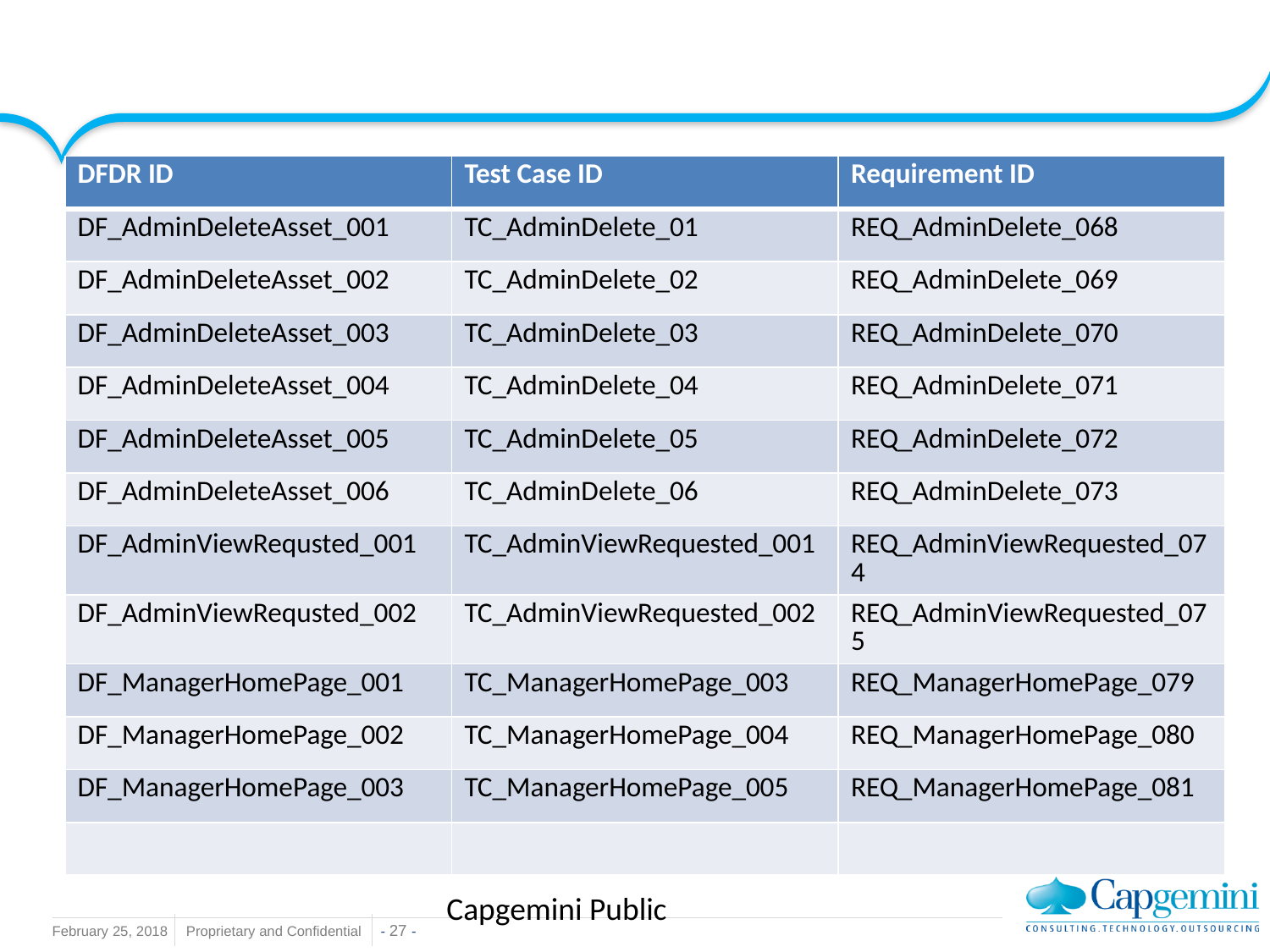

| DFDR ID | Test Case ID | Requirement ID |
| --- | --- | --- |
| DF\_AdminDeleteAsset\_001 | TC\_AdminDelete\_01 | REQ\_AdminDelete\_068 |
| DF\_AdminDeleteAsset\_002 | TC\_AdminDelete\_02 | REQ\_AdminDelete\_069 |
| DF\_AdminDeleteAsset\_003 | TC\_AdminDelete\_03 | REQ\_AdminDelete\_070 |
| DF\_AdminDeleteAsset\_004 | TC\_AdminDelete\_04 | REQ\_AdminDelete\_071 |
| DF\_AdminDeleteAsset\_005 | TC\_AdminDelete\_05 | REQ\_AdminDelete\_072 |
| DF\_AdminDeleteAsset\_006 | TC\_AdminDelete\_06 | REQ\_AdminDelete\_073 |
| DF\_AdminViewRequsted\_001 | TC\_AdminViewRequested\_001 | REQ\_AdminViewRequested\_074 |
| DF\_AdminViewRequsted\_002 | TC\_AdminViewRequested\_002 | REQ\_AdminViewRequested\_075 |
| DF\_ManagerHomePage\_001 | TC\_ManagerHomePage\_003 | REQ\_ManagerHomePage\_079 |
| DF\_ManagerHomePage\_002 | TC\_ManagerHomePage\_004 | REQ\_ManagerHomePage\_080 |
| DF\_ManagerHomePage\_003 | TC\_ManagerHomePage\_005 | REQ\_ManagerHomePage\_081 |
|  |  |  |
Capgemini Public